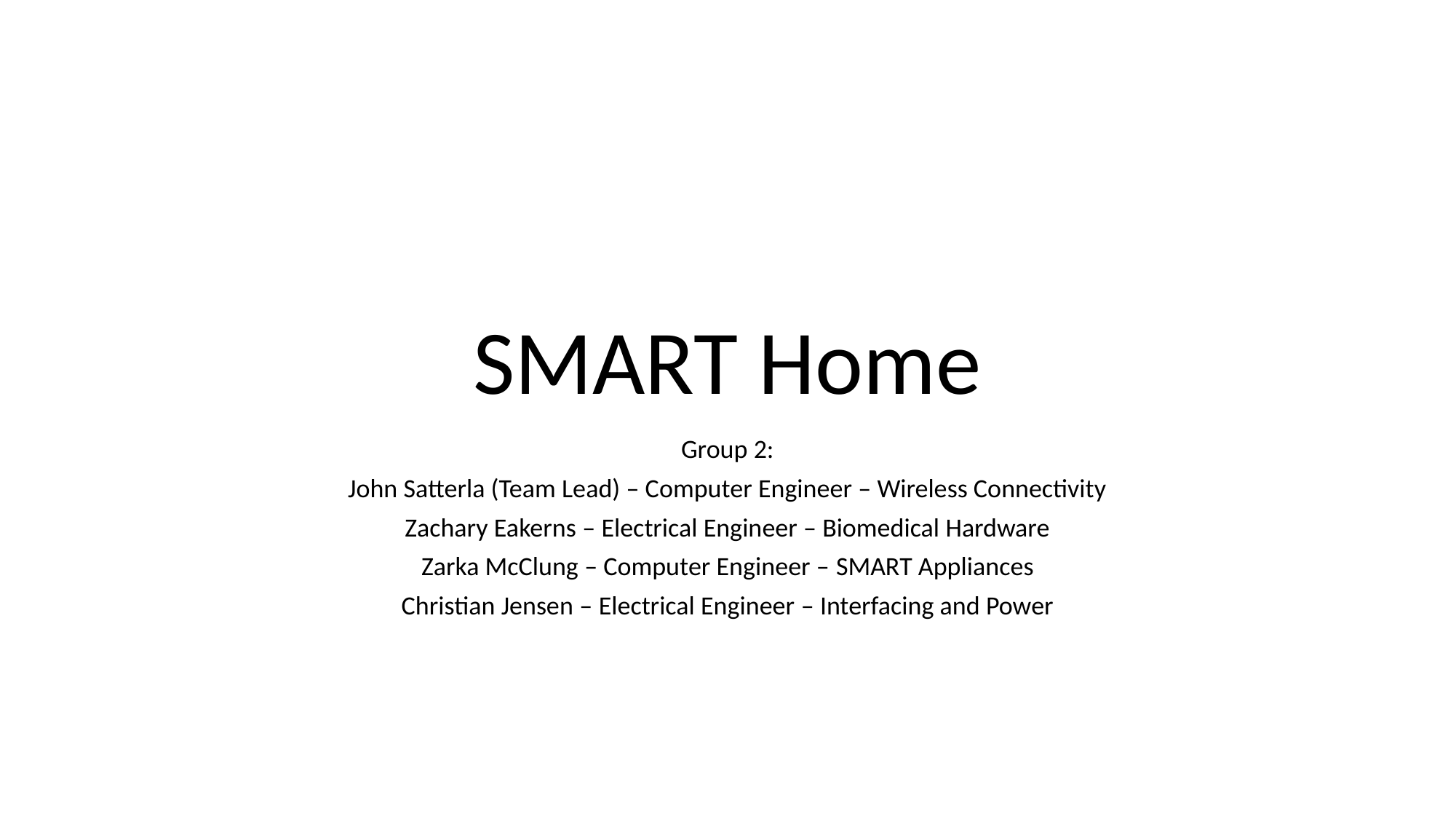

# SMART Home
Group 2:
John Satterla (Team Lead) – Computer Engineer – Wireless Connectivity
Zachary Eakerns – Electrical Engineer – Biomedical Hardware
Zarka McClung – Computer Engineer – SMART Appliances
Christian Jensen – Electrical Engineer – Interfacing and Power